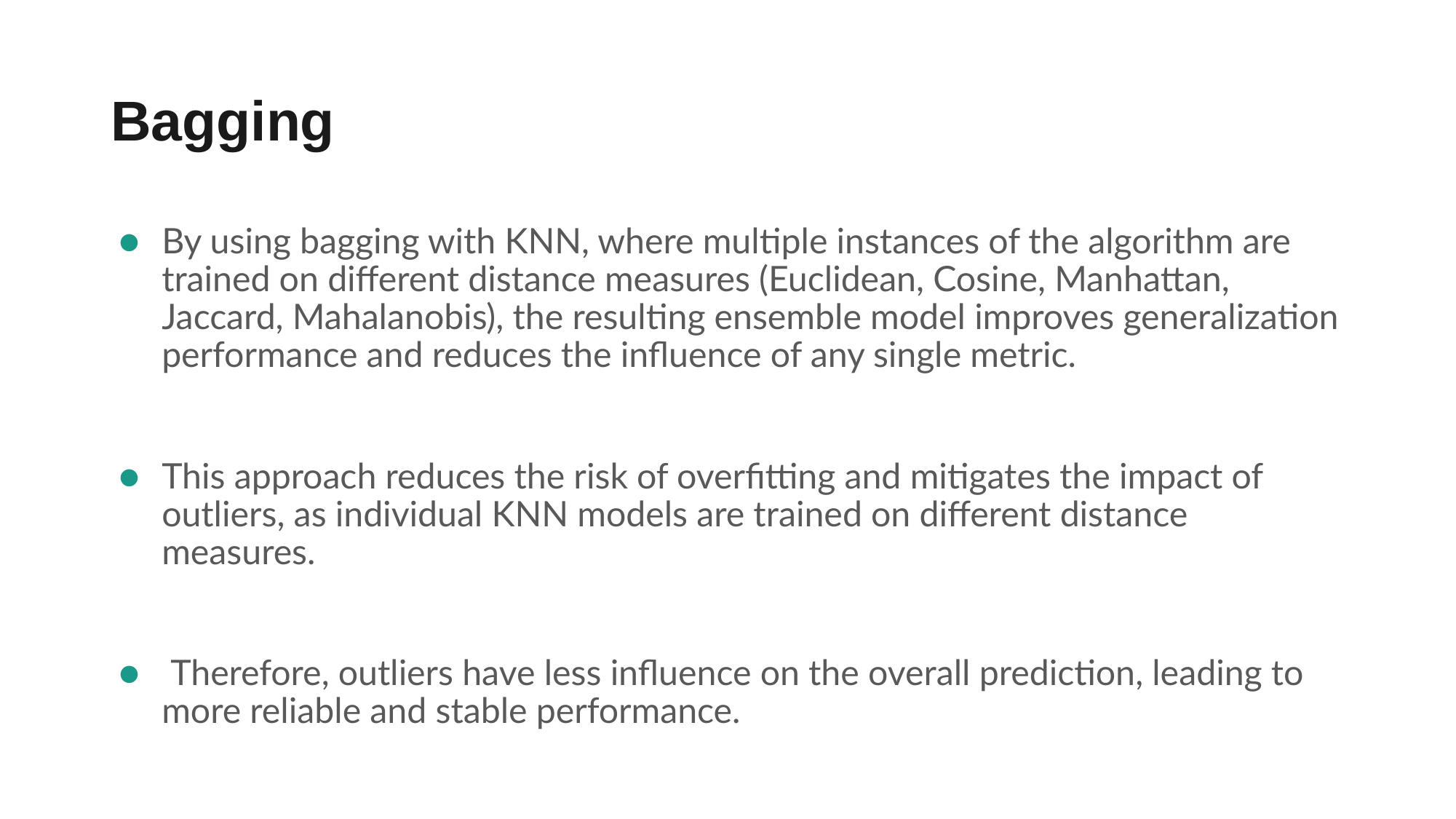

# Bagging
By using bagging with KNN, where multiple instances of the algorithm are trained on different distance measures (Euclidean, Cosine, Manhattan, Jaccard, Mahalanobis), the resulting ensemble model improves generalization performance and reduces the influence of any single metric.

This approach reduces the risk of overfitting and mitigates the impact of outliers, as individual KNN models are trained on different distance measures.

 Therefore, outliers have less influence on the overall prediction, leading to more reliable and stable performance.